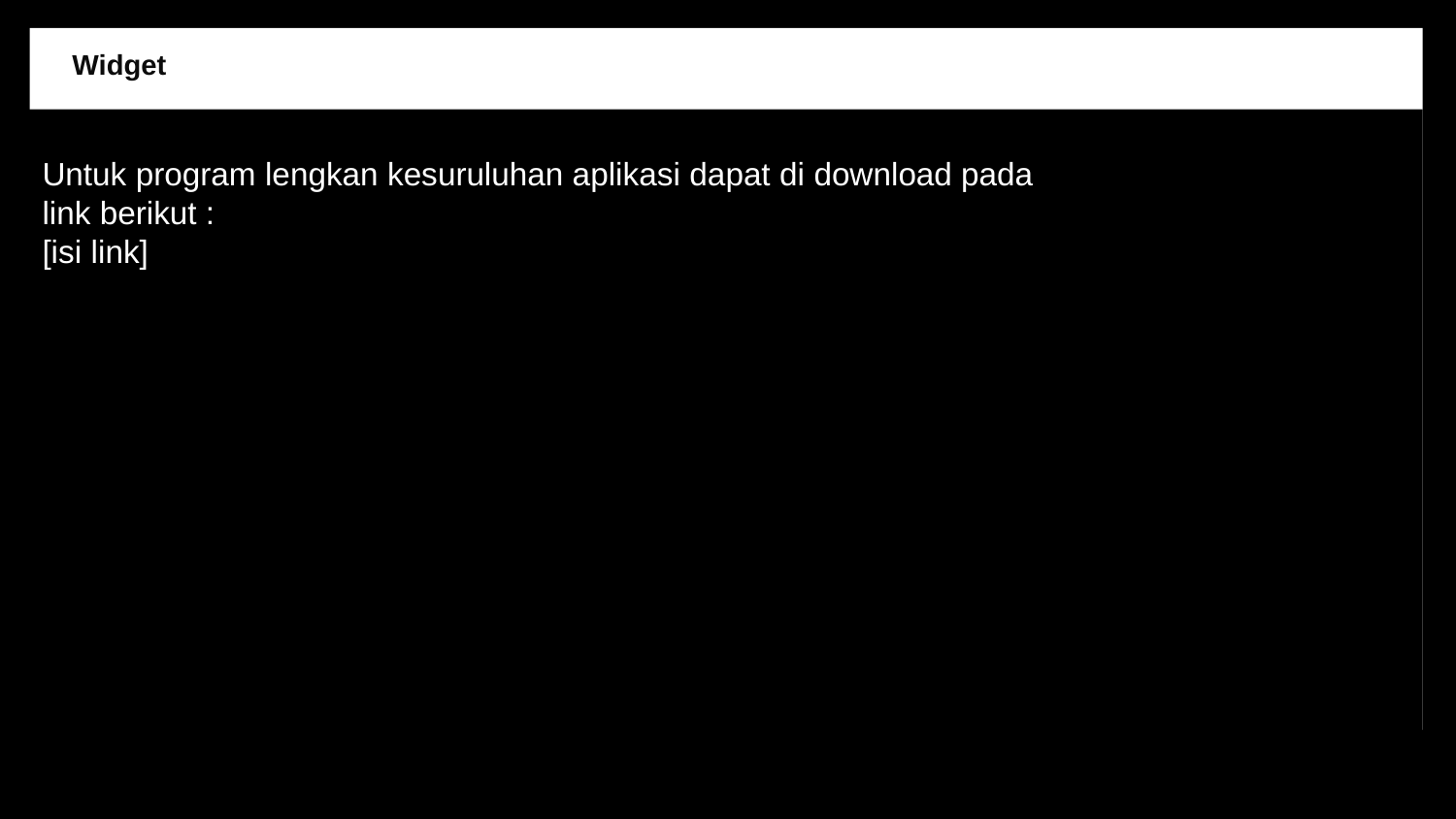

Widget

Untuk program lengkan kesuruluhan aplikasi dapat di download pada link berikut :
[isi link]